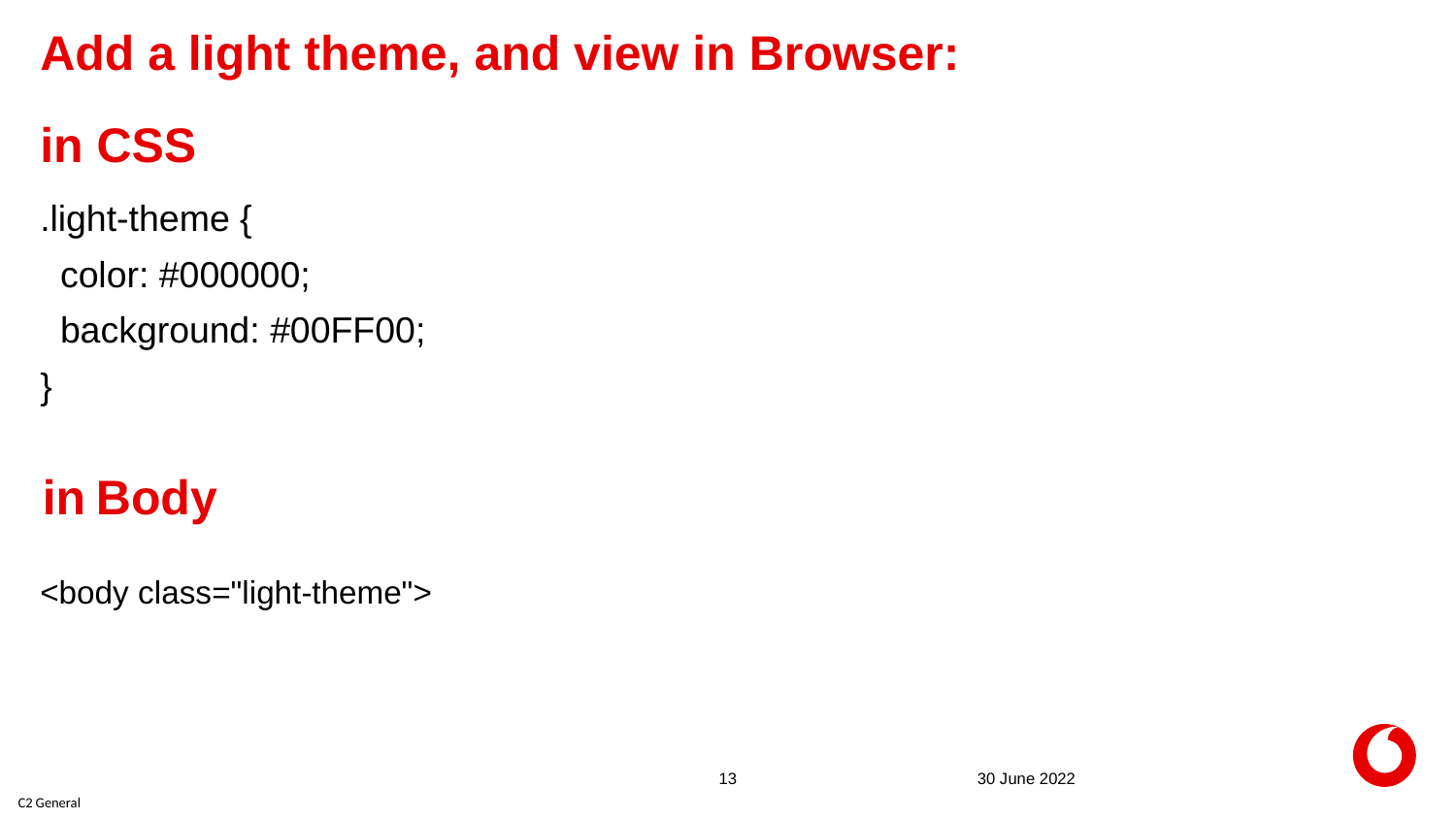

# Add a light theme, and view in Browser: in CSS
.light-theme {
  color: #000000;
  background: #00FF00;
}

<body class="light-theme">
in Body
30 June 2022
13